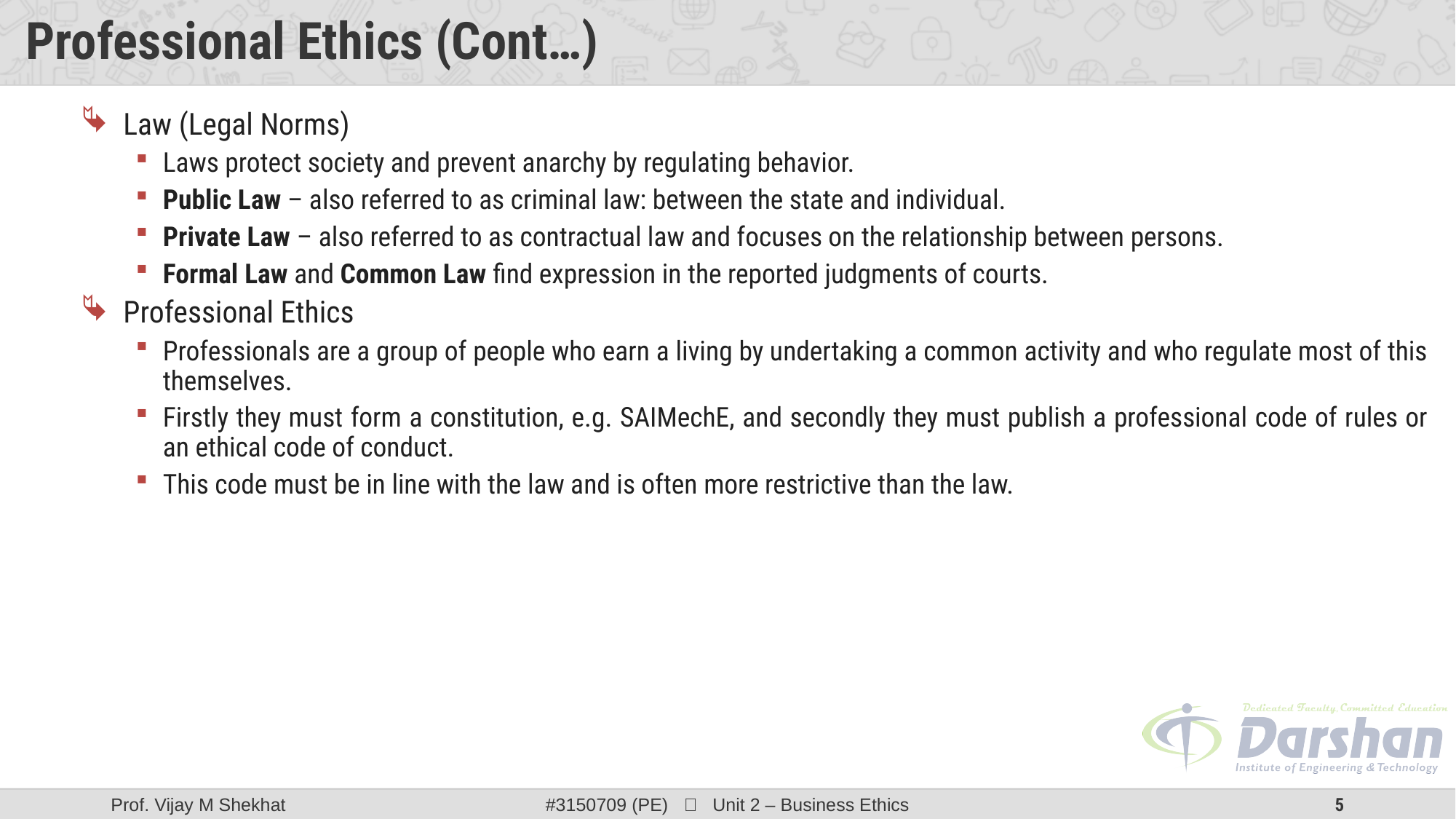

# Professional Ethics (Cont…)
Law (Legal Norms)
Laws protect society and prevent anarchy by regulating behavior.
Public Law – also referred to as criminal law: between the state and individual.
Private Law – also referred to as contractual law and focuses on the relationship between persons.
Formal Law and Common Law find expression in the reported judgments of courts.
Professional Ethics
Professionals are a group of people who earn a living by undertaking a common activity and who regulate most of this themselves.
Firstly they must form a constitution, e.g. SAIMechE, and secondly they must publish a professional code of rules or an ethical code of conduct.
This code must be in line with the law and is often more restrictive than the law.